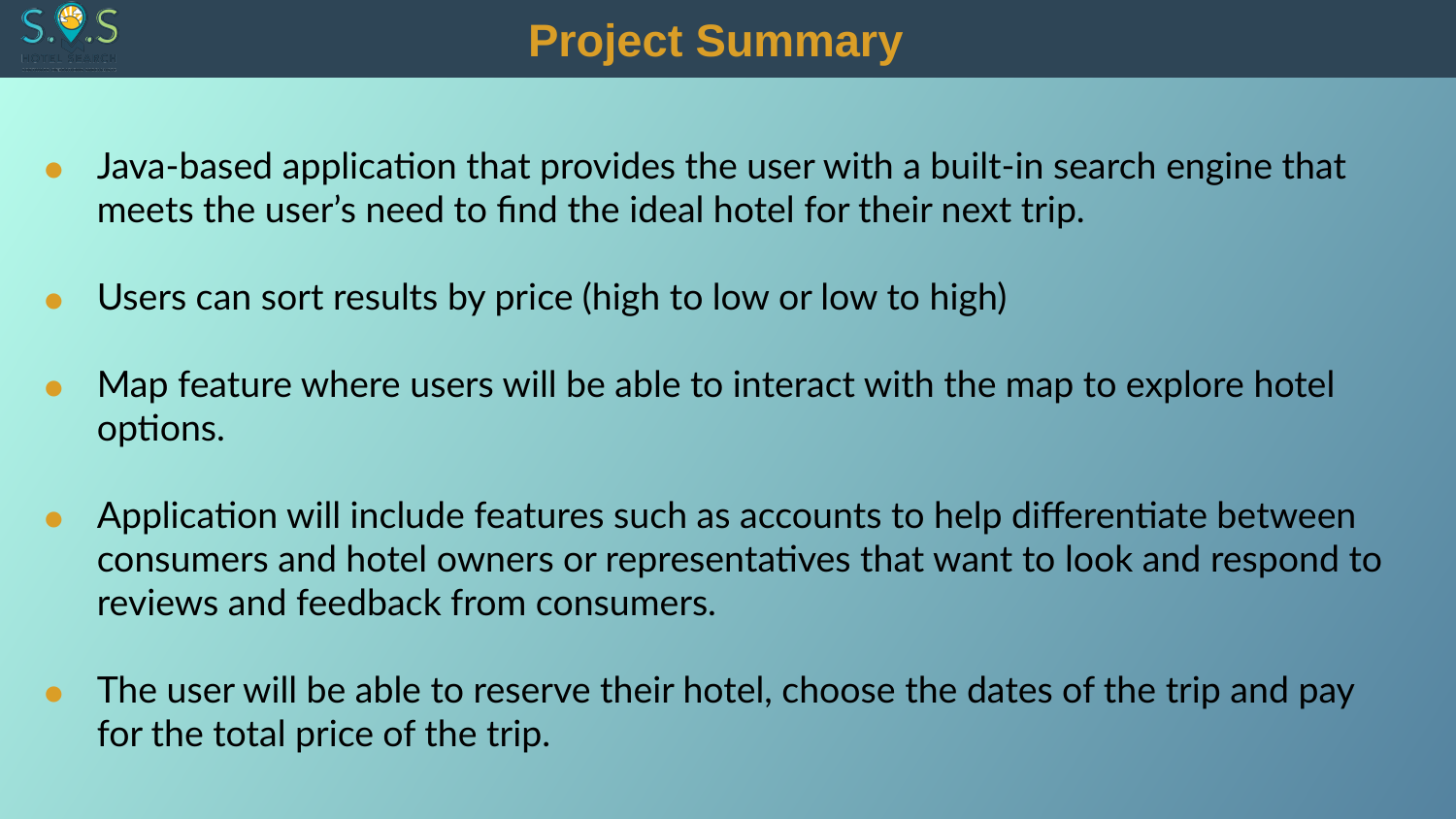

# Project Summary
Java-based application that provides the user with a built-in search engine that meets the user’s need to find the ideal hotel for their next trip.

Users can sort results by price (high to low or low to high)

Map feature where users will be able to interact with the map to explore hotel options.

Application will include features such as accounts to help differentiate between consumers and hotel owners or representatives that want to look and respond to reviews and feedback from consumers.

The user will be able to reserve their hotel, choose the dates of the trip and pay for the total price of the trip.